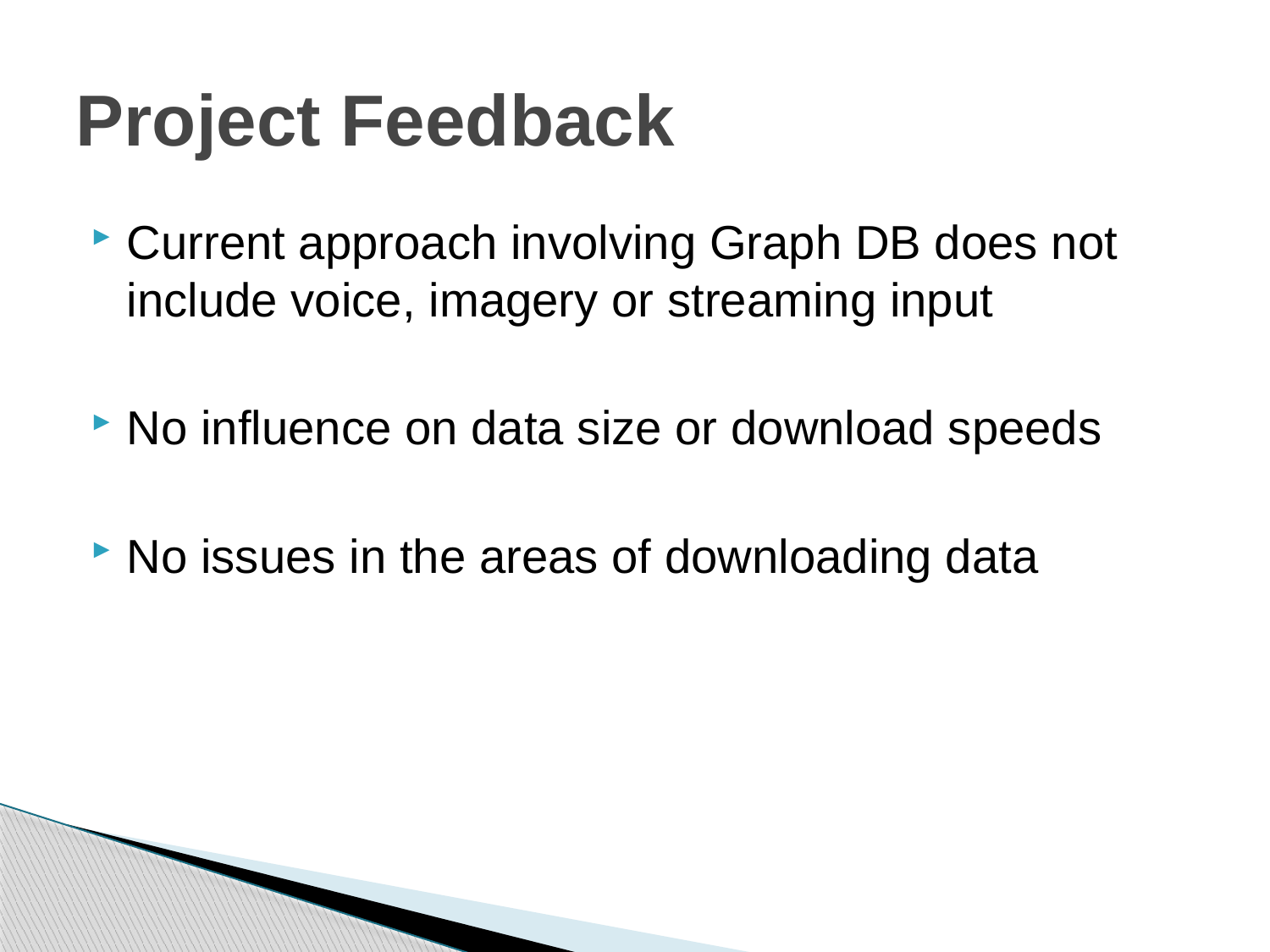

# Project Feedback
Current approach involving Graph DB does not include voice, imagery or streaming input

No influence on data size or download speeds

No issues in the areas of downloading data